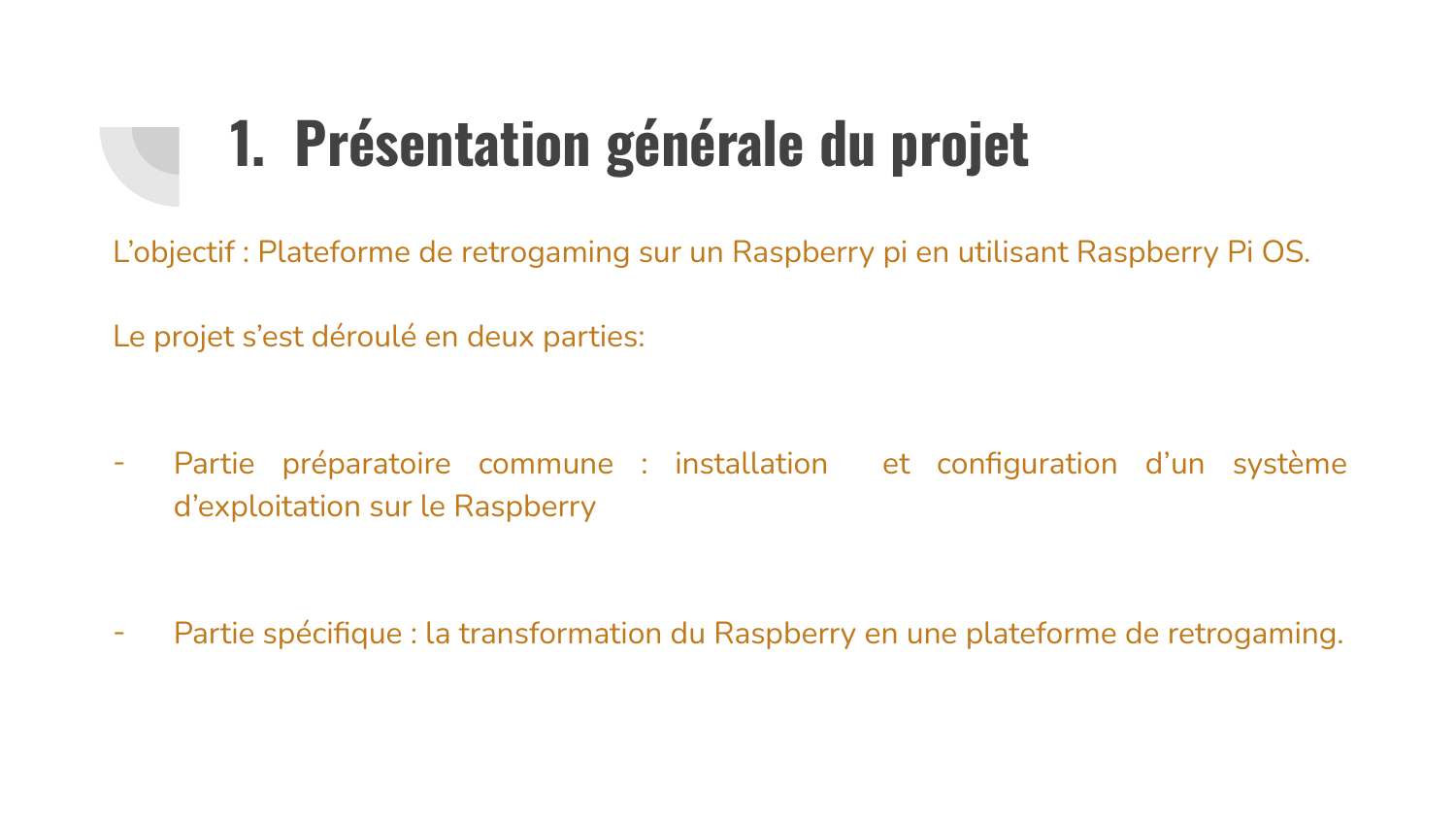

# Présentation générale du projet
L’objectif : Plateforme de retrogaming sur un Raspberry pi en utilisant Raspberry Pi OS.

Le projet s’est déroulé en deux parties:

Partie préparatoire commune : installation  et configuration d’un système d’exploitation sur le Raspberry

Partie spécifique : la transformation du Raspberry en une plateforme de retrogaming.